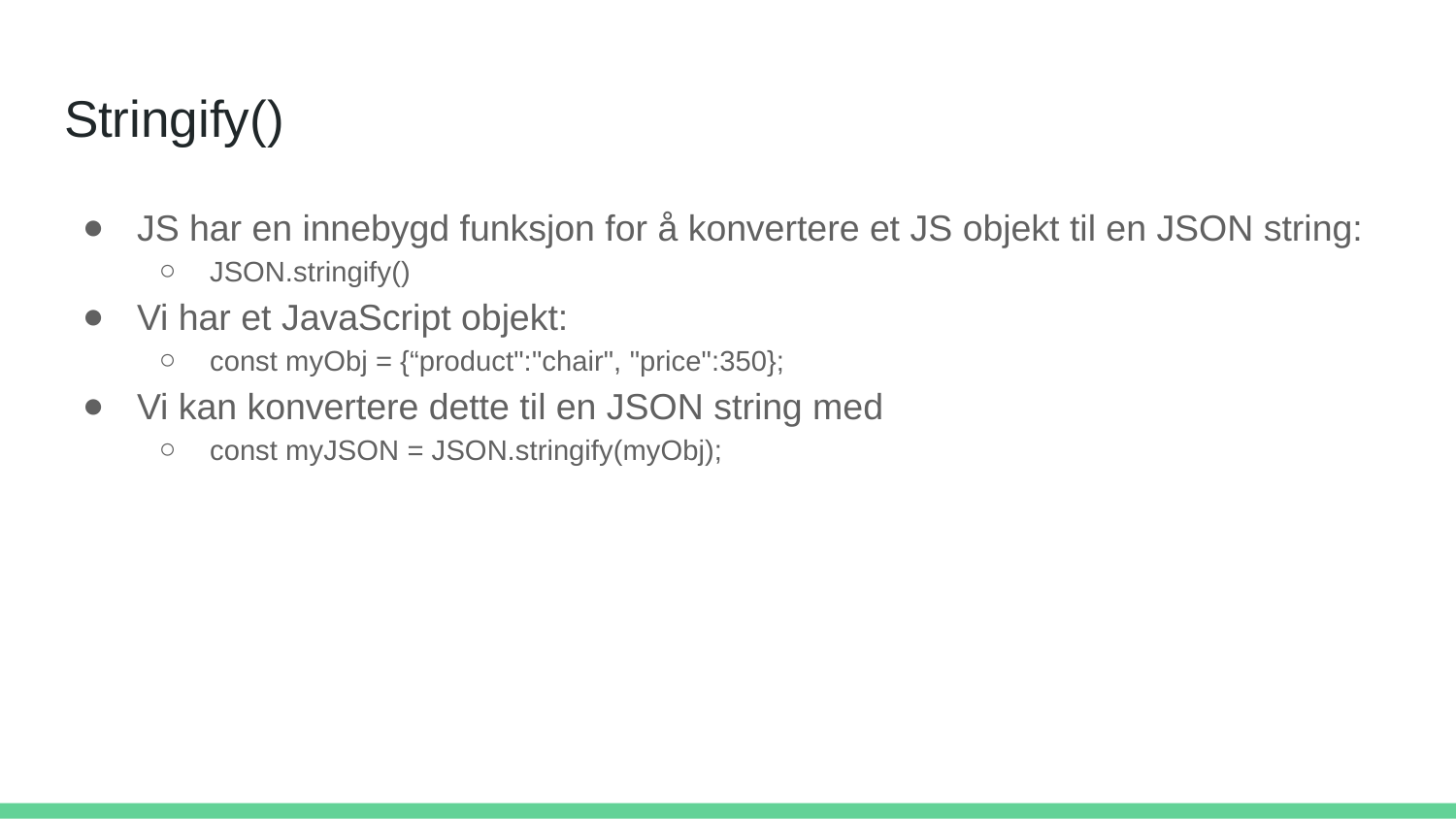

# Stringify()
JS har en innebygd funksjon for å konvertere et JS objekt til en JSON string:
JSON.stringify()
Vi har et JavaScript objekt:
const myObj = {“product":"chair", "price":350};
Vi kan konvertere dette til en JSON string med
const myJSON = JSON.stringify(myObj);